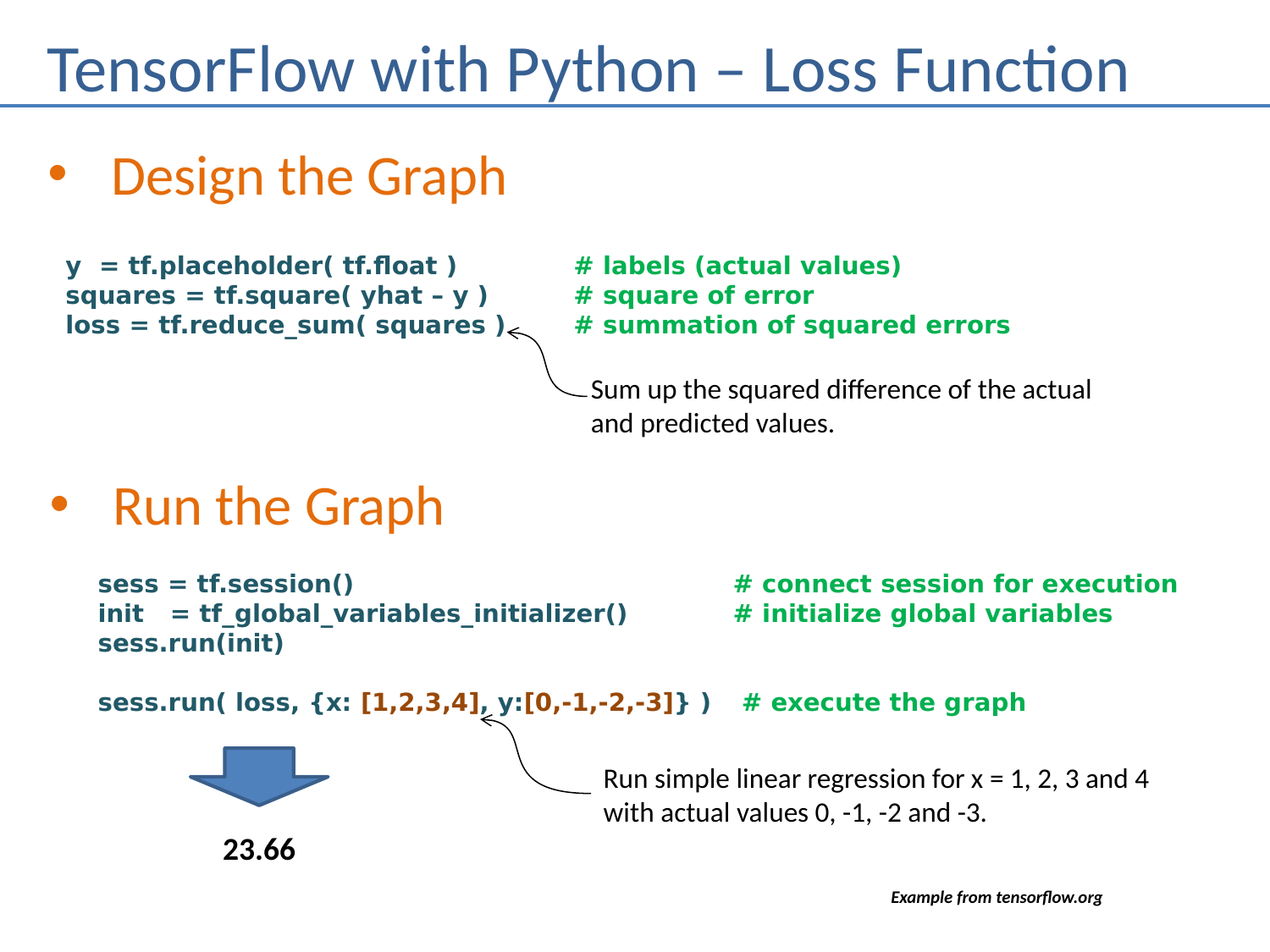

# TensorFlow with Python – Loss Function
Design the Graph
y  = tf.placeholder( tf.float ) 	# labels (actual values)
squares = tf.square( yhat – y ) 	# square of error
loss = tf.reduce_sum( squares )	# summation of squared errors
Sum up the squared difference of the actual
and predicted values.
Run the Graph
sess = tf.session()		 	# connect session for execution
init   = tf_global_variables_initializer()	# initialize global variables
sess.run(init)
sess.run( loss, {x: [1,2,3,4], y:[0,-1,-2,-3]} )	 # execute the graph

Run simple linear regression for x = 1, 2, 3 and 4
with actual values 0, -1, -2 and -3.
23.66
Example from tensorflow.org